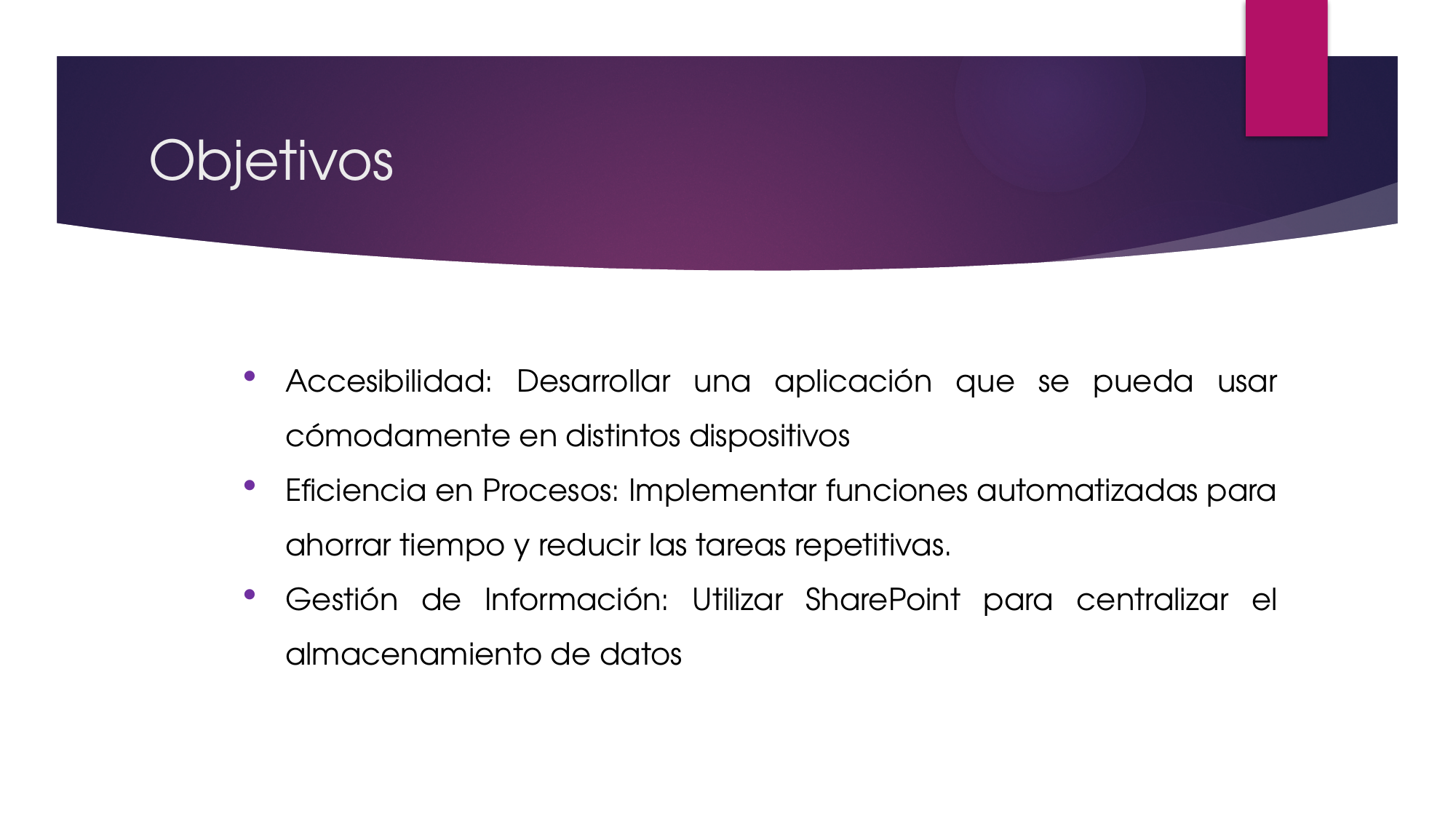

# Objetivos
Accesibilidad: Desarrollar una aplicación que se pueda usar cómodamente en distintos dispositivos
Eficiencia en Procesos: Implementar funciones automatizadas para ahorrar tiempo y reducir las tareas repetitivas.
Gestión de Información: Utilizar SharePoint para centralizar el almacenamiento de datos